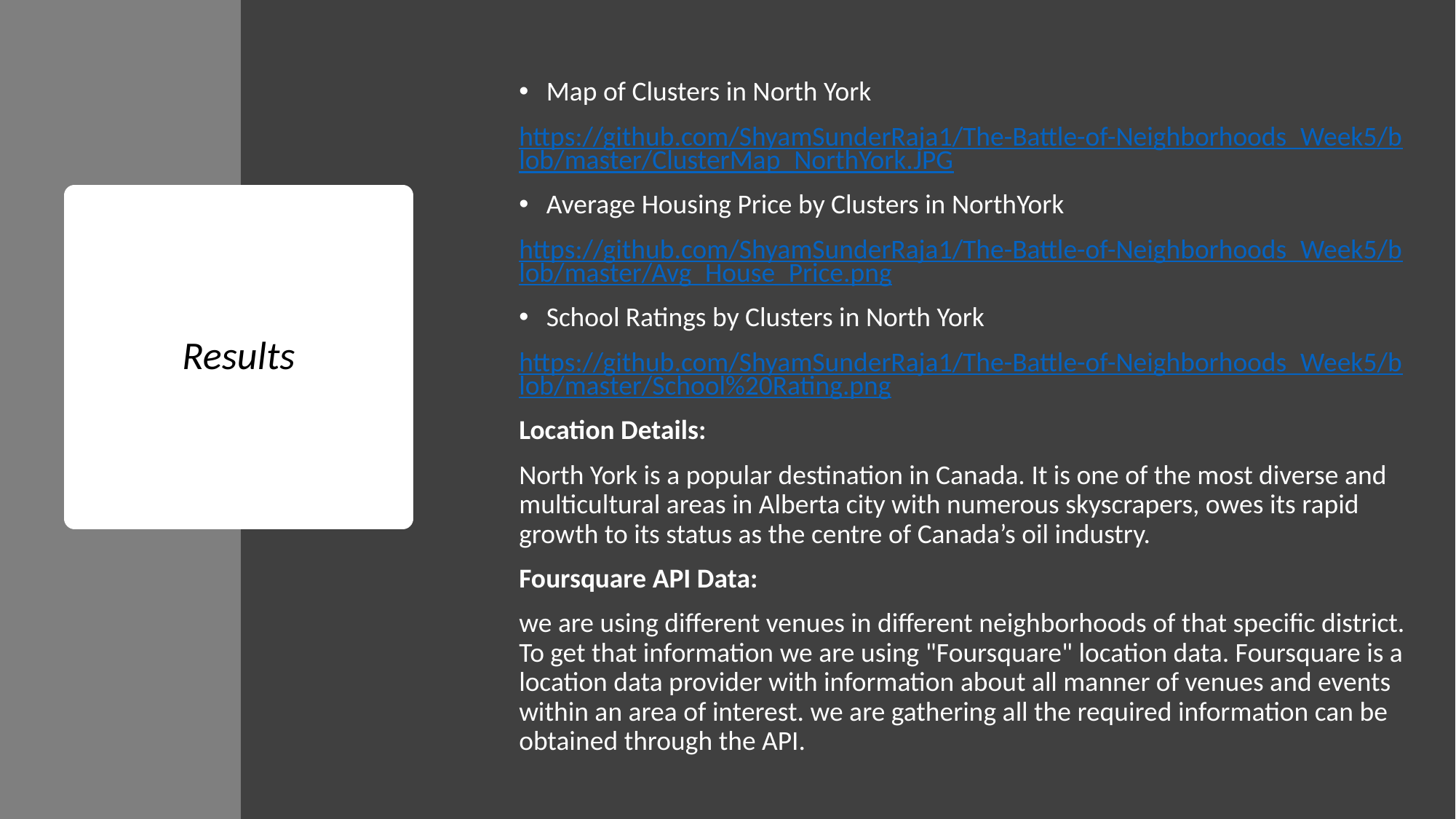

Map of Clusters in North York
https://github.com/ShyamSunderRaja1/The-Battle-of-Neighborhoods_Week5/blob/master/ClusterMap_NorthYork.JPG
Average Housing Price by Clusters in NorthYork
https://github.com/ShyamSunderRaja1/The-Battle-of-Neighborhoods_Week5/blob/master/Avg_House_Price.png
School Ratings by Clusters in North York
https://github.com/ShyamSunderRaja1/The-Battle-of-Neighborhoods_Week5/blob/master/School%20Rating.png
Location Details:
North York is a popular destination in Canada. It is one of the most diverse and multicultural areas in Alberta city with numerous skyscrapers, owes its rapid growth to its status as the centre of Canada’s oil industry.
Foursquare API Data:
we are using different venues in different neighborhoods of that specific district. To get that information we are using "Foursquare" location data. Foursquare is a location data provider with information about all manner of venues and events within an area of interest. we are gathering all the required information can be obtained through the API.

# Results